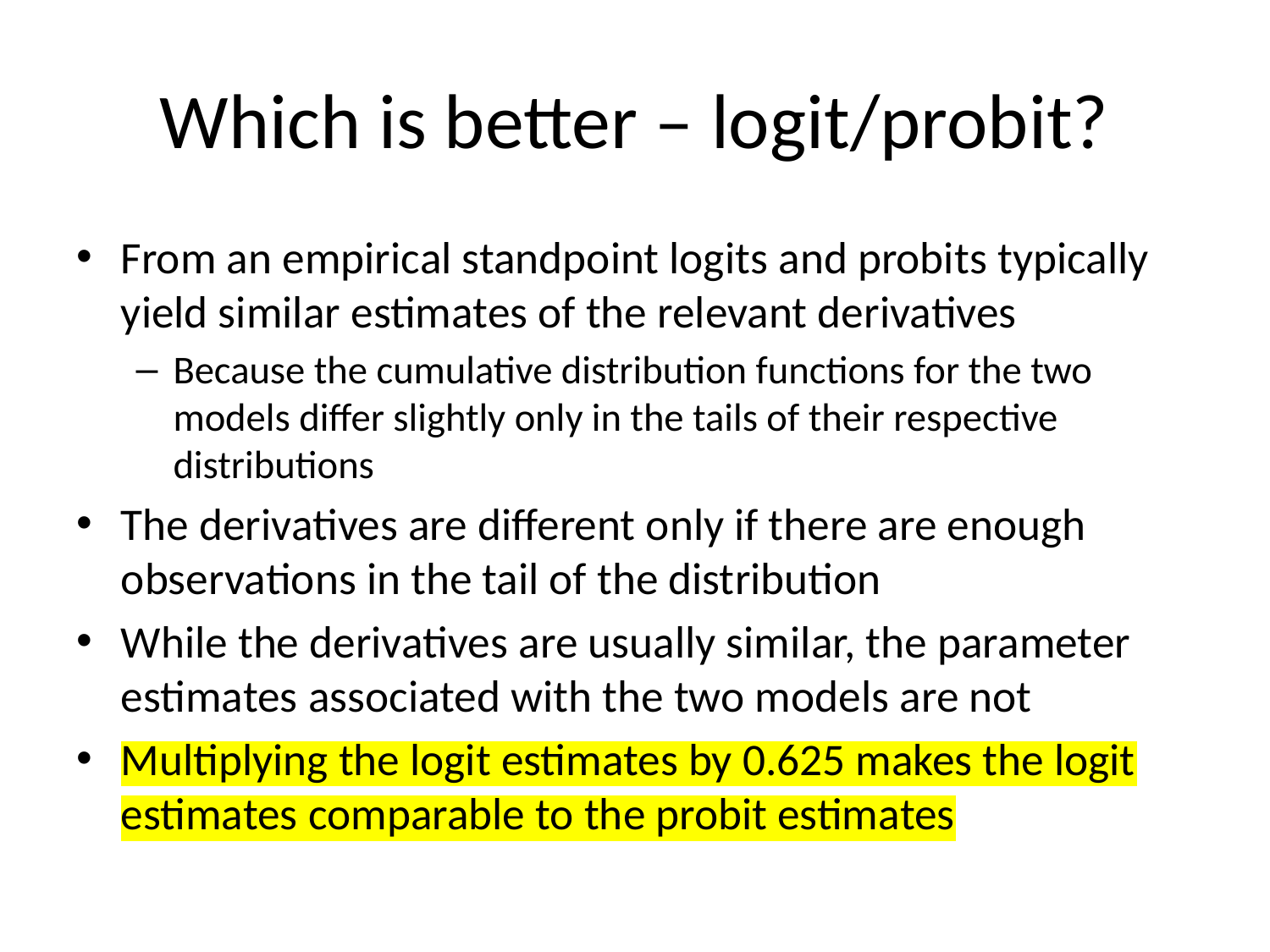

# Which is better – logit/probit?
From an empirical standpoint logits and probits typically yield similar estimates of the relevant derivatives
Because the cumulative distribution functions for the two models differ slightly only in the tails of their respective distributions
The derivatives are different only if there are enough observations in the tail of the distribution
While the derivatives are usually similar, the parameter estimates associated with the two models are not
Multiplying the logit estimates by 0.625 makes the logit estimates comparable to the probit estimates